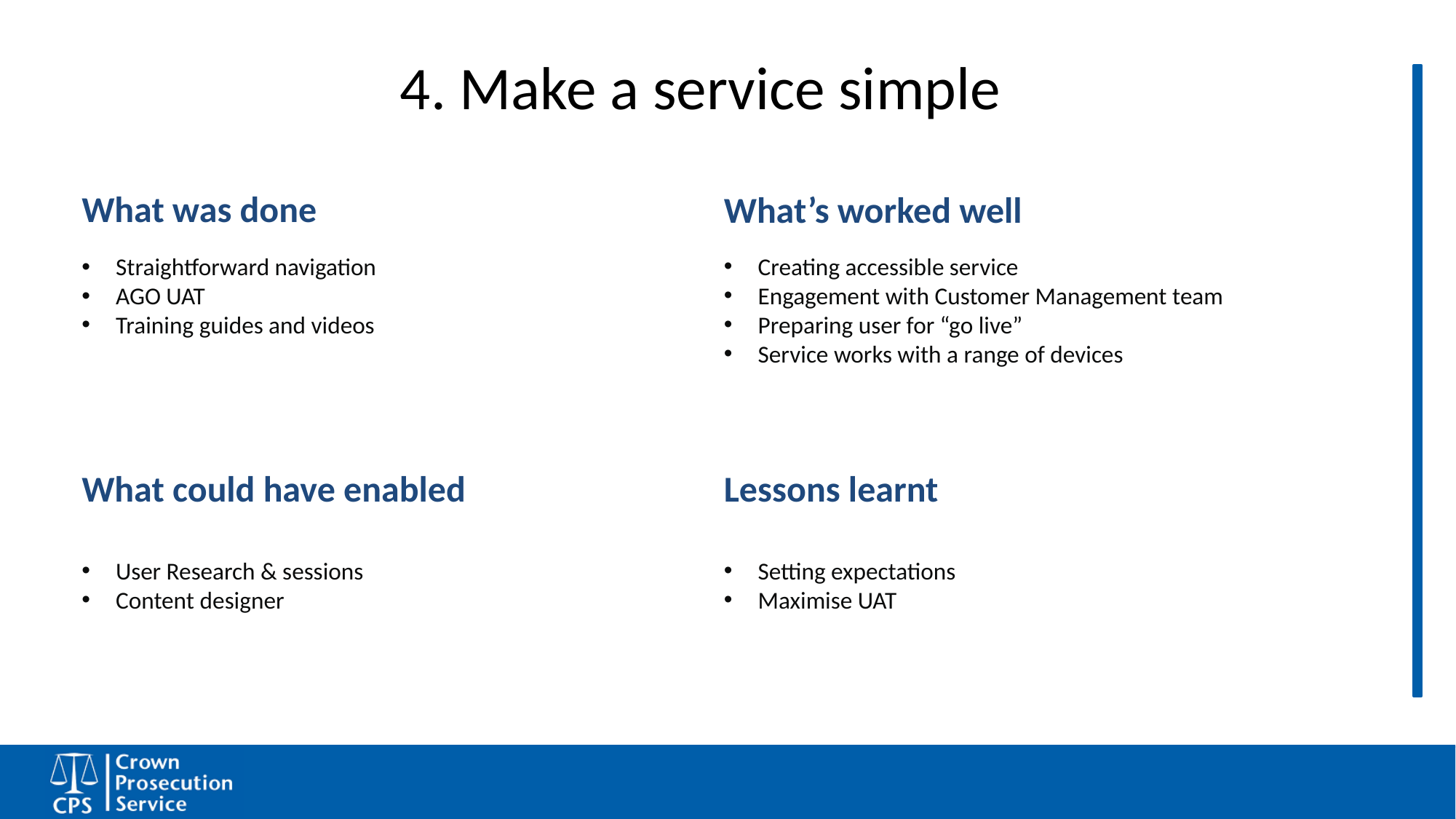

# 4. Make a service simple
What was done
What’s worked well

Straightforward navigation
AGO UAT
Training guides and videos

Creating accessible service
Engagement with Customer Management team
Preparing user for “go live”
Service works with a range of devices
Lessons learnt
What could have enabled

User Research & sessions
Content designer

Setting expectations
Maximise UAT